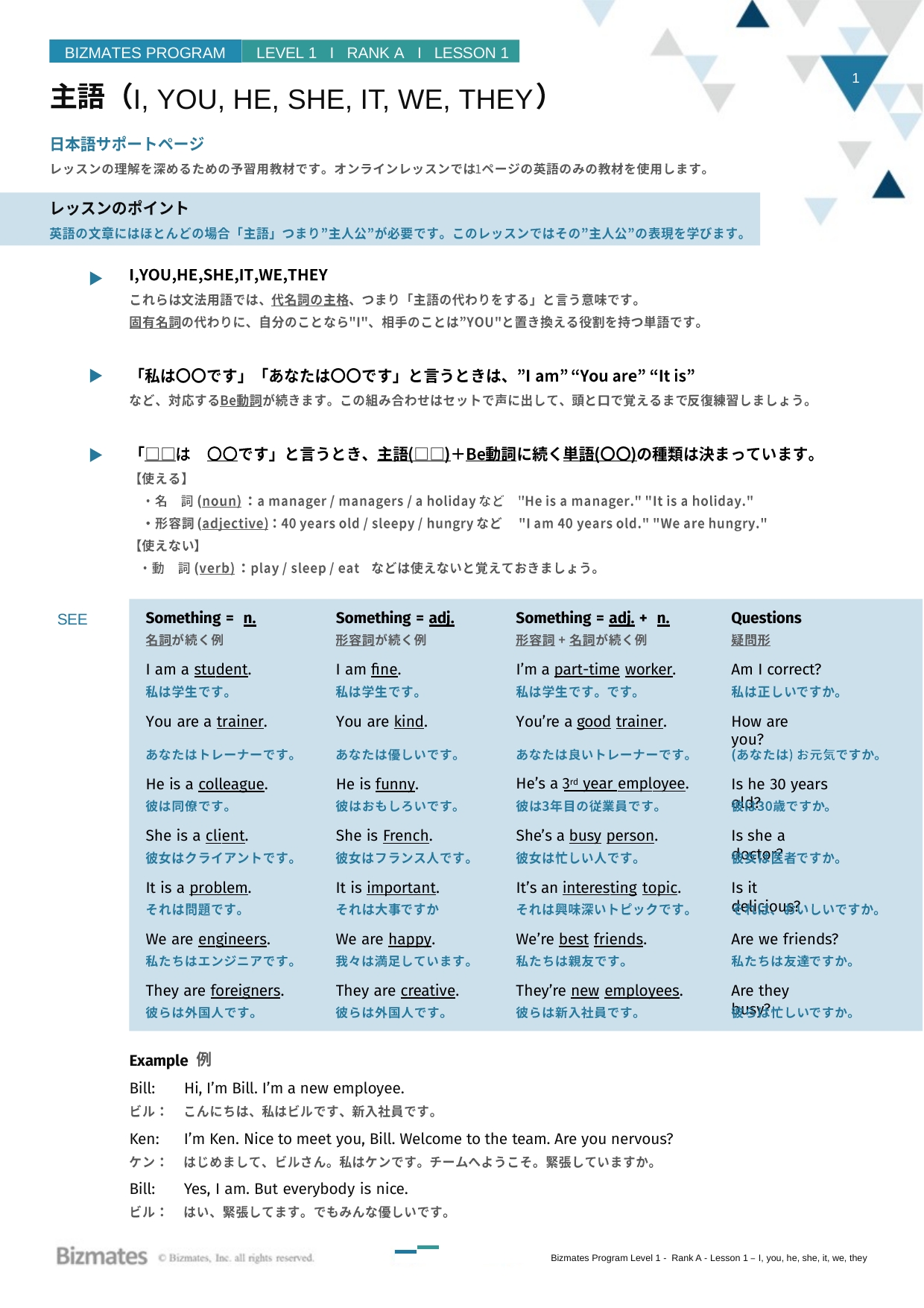

BIZMATES PROGRAM	LEVEL 1   I   RANK A   I   LESSON 1

I, YOU, HE, SHE, IT, WE, THEY
1

Something =  n.
Something = adj.
Something = adj. +  n.
Questions
SEE

I am a student.
I am fine.
I’m a part-time worker.
Am I correct?

You are a trainer.
You are kind.
You’re a good trainer.
How are you?

He’s a 3rd  year employee.
He is a colleague.
He is funny.
Is he 30 years old?

She is a client.
She is French.
She’s a busy person.
Is she a doctor?

It is a problem.
It is important.
It’s an interesting topic.
Is it delicious?

We are engineers.
We are happy.
We’re best friends.
Are we friends?

They are foreigners.
They are creative.
They’re new employees.
Are they busy?

Example
Bill:
Hi, I’m Bill. I’m a new employee.

Ken:
I’m Ken. Nice to meet you, Bill. Welcome to the team. Are you nervous?

Bill:
Yes, I am. But everybody is nice.

Bizmates Program Level 1 -  Rank A - Lesson 1 – I, you, he, she, it, we, they